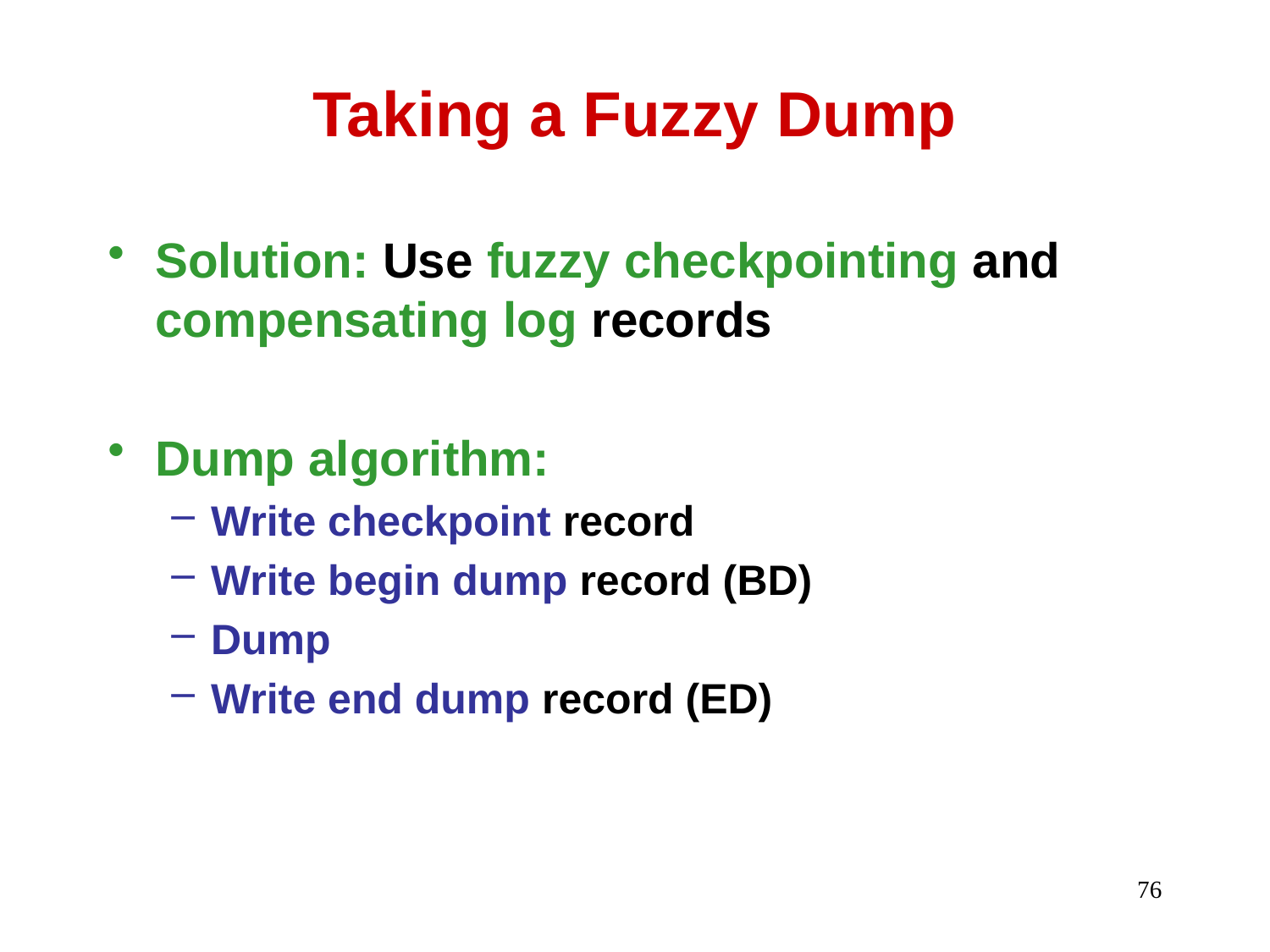

# Taking a Fuzzy Dump
Solution: Use fuzzy checkpointing and compensating log records

Dump algorithm:
Write checkpoint record
Write begin dump record (BD)
Dump
Write end dump record (ED)
76